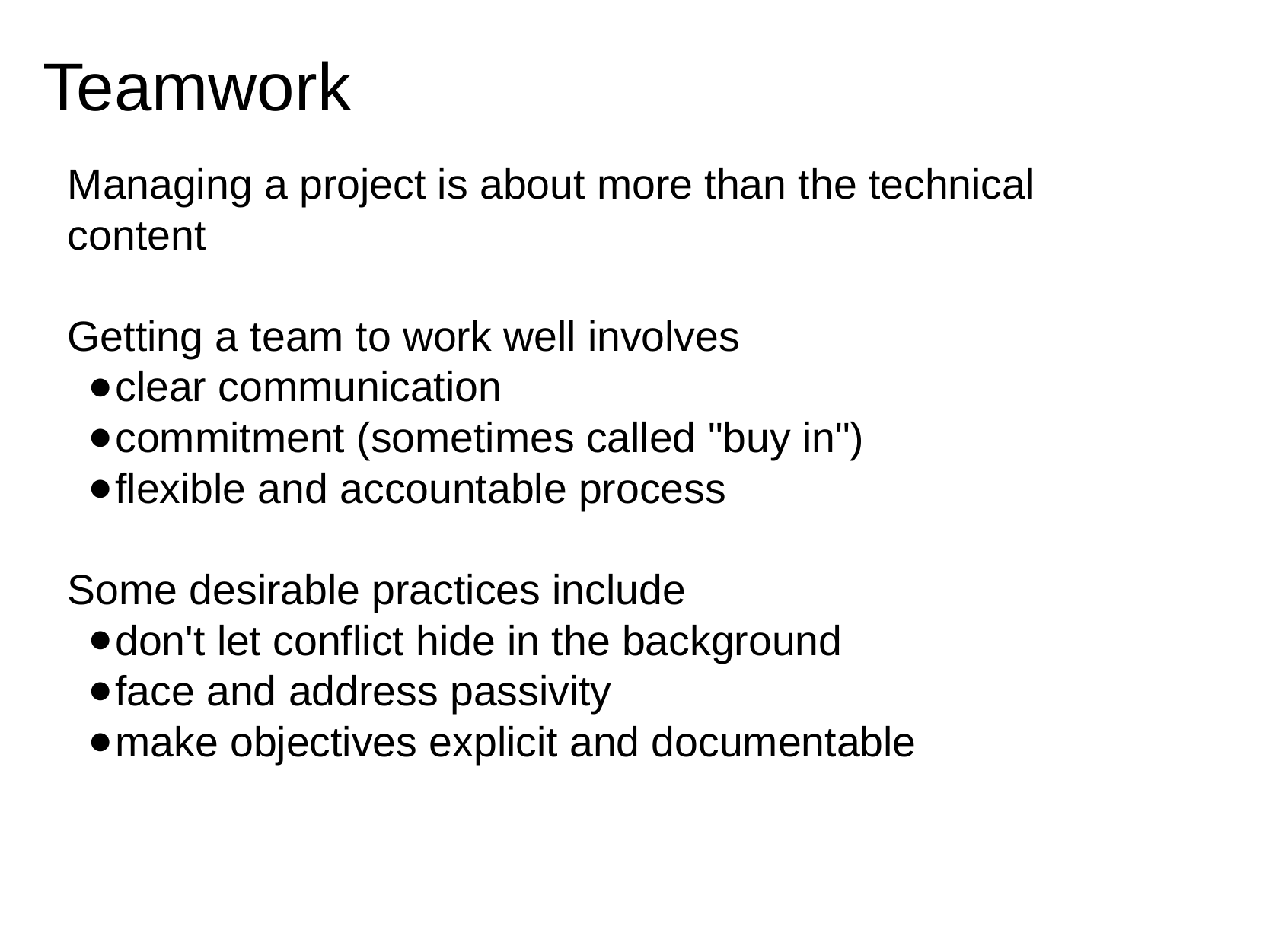

# Teamwork
Managing a project is about more than the technical content
Getting a team to work well involves
clear communication
commitment (sometimes called "buy in")
flexible and accountable process
Some desirable practices include
don't let conflict hide in the background
face and address passivity
make objectives explicit and documentable